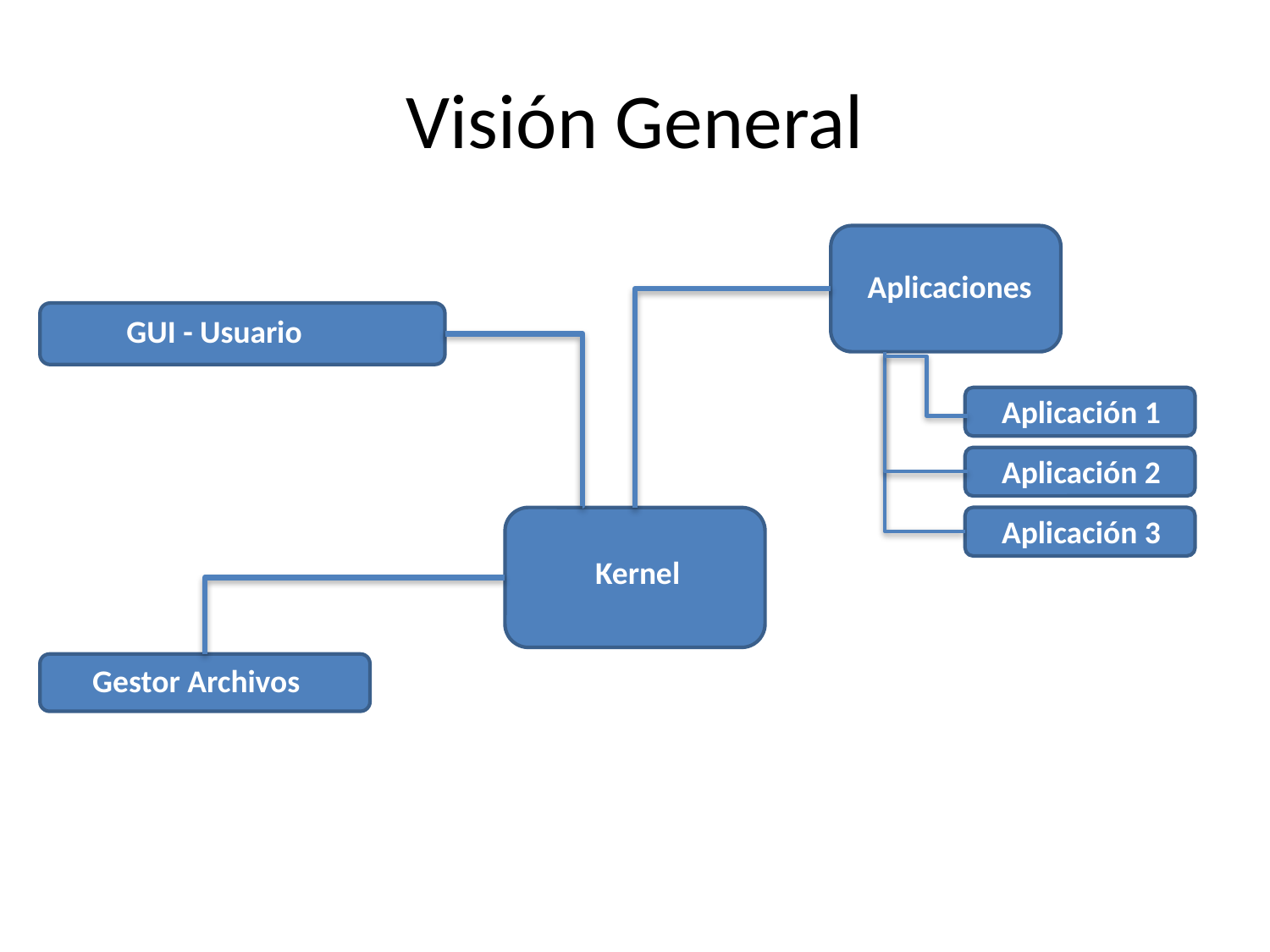

# Visión General

Aplicaciones

GUI - Usuario
Aplicación 1

Aplicación 2

Aplicación 3

Kernel

Gestor Archivos